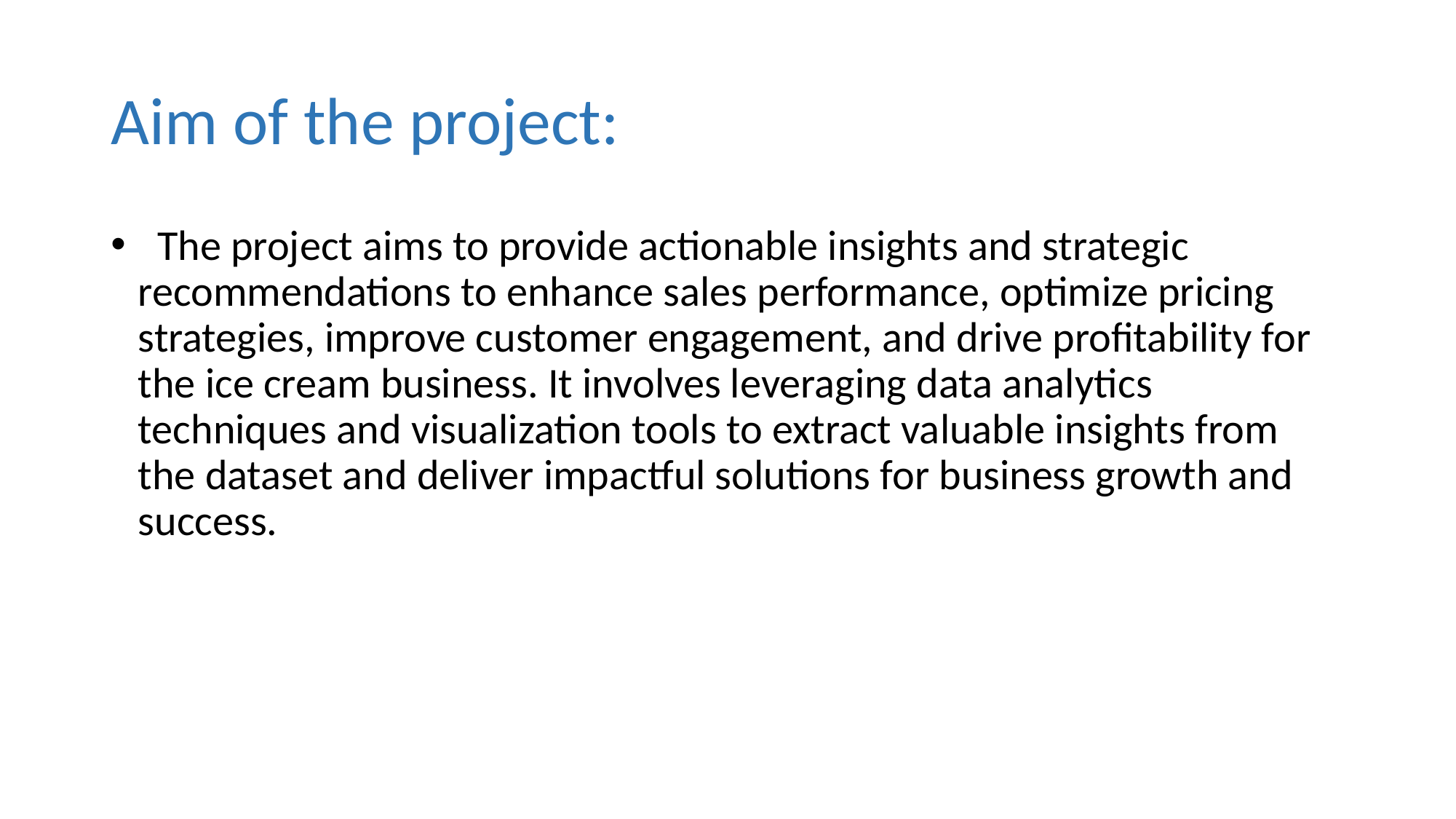

# Aim of the project:
  The project aims to provide actionable insights and strategic recommendations to enhance sales performance, optimize pricing strategies, improve customer engagement, and drive profitability for the ice cream business. It involves leveraging data analytics techniques and visualization tools to extract valuable insights from the dataset and deliver impactful solutions for business growth and success.